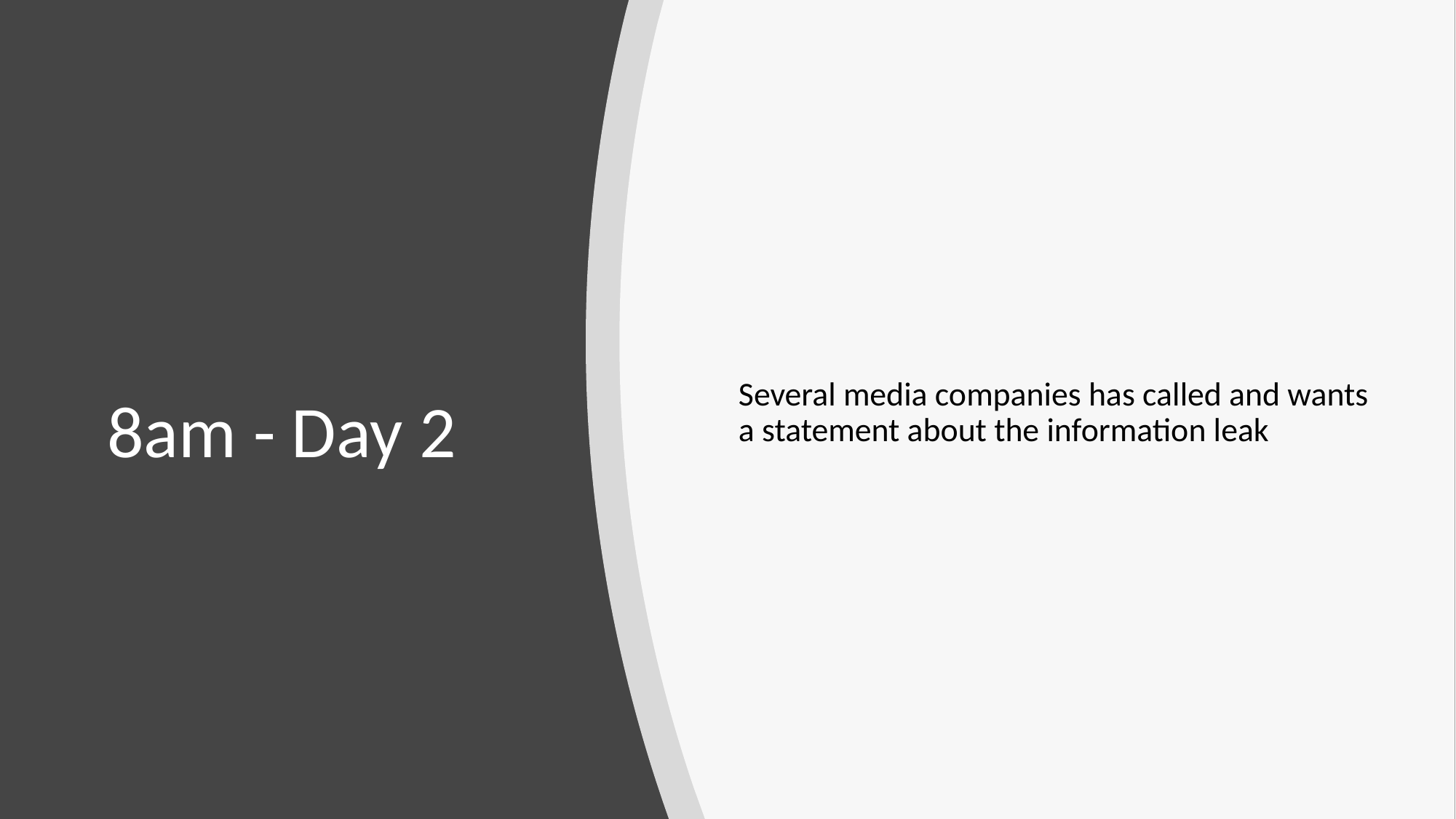

Several media companies has called and wants a statement about the information leak

# 8am - Day 2